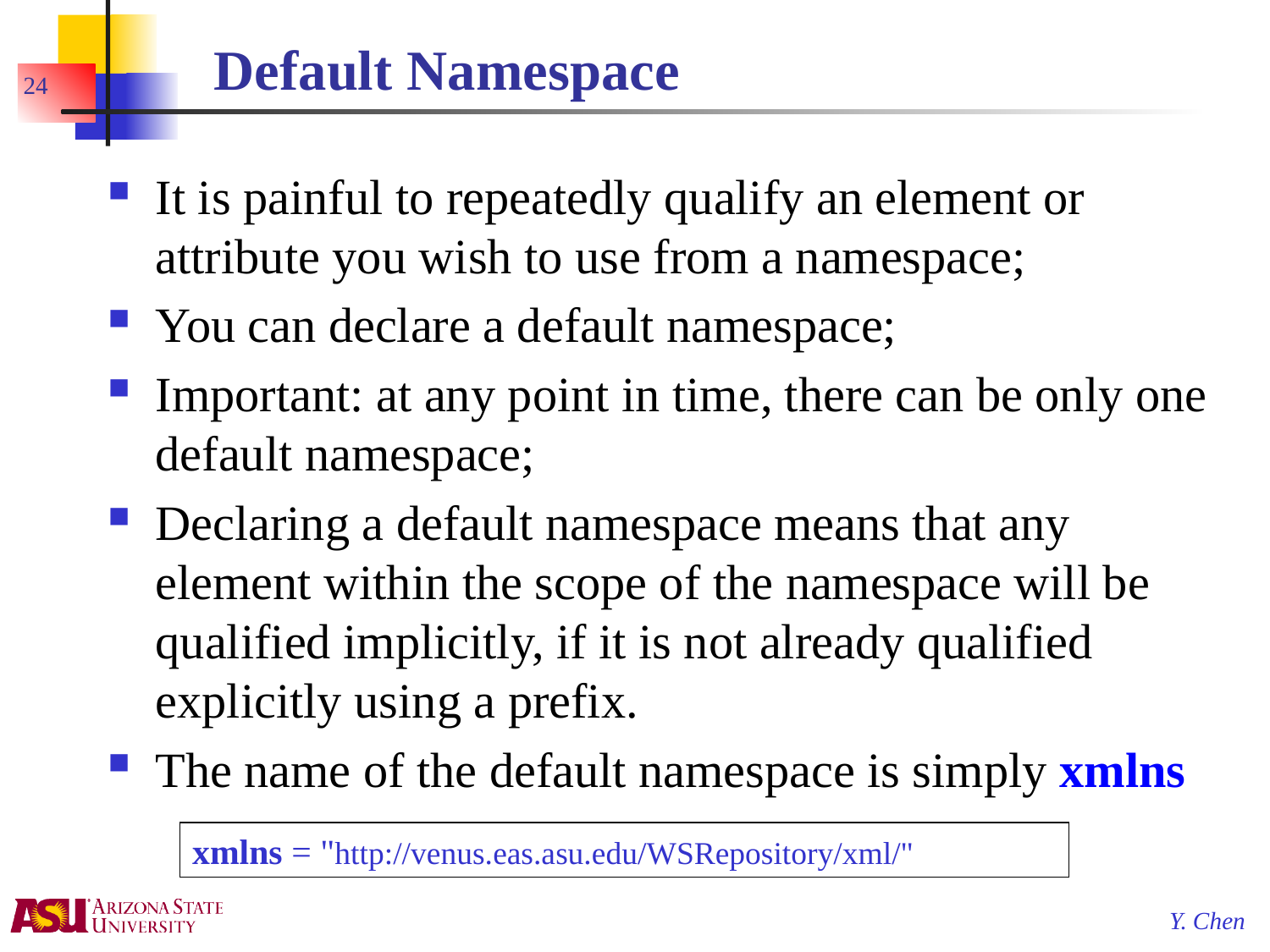

# Default Namespace
24
It is painful to repeatedly qualify an element or attribute you wish to use from a namespace;
You can declare a default namespace;
Important: at any point in time, there can be only one default namespace;
Declaring a default namespace means that any element within the scope of the namespace will be qualified implicitly, if it is not already qualified explicitly using a prefix.
The name of the default namespace is simply xmlns

xmlns = "http://venus.eas.asu.edu/WSRepository/xml/"